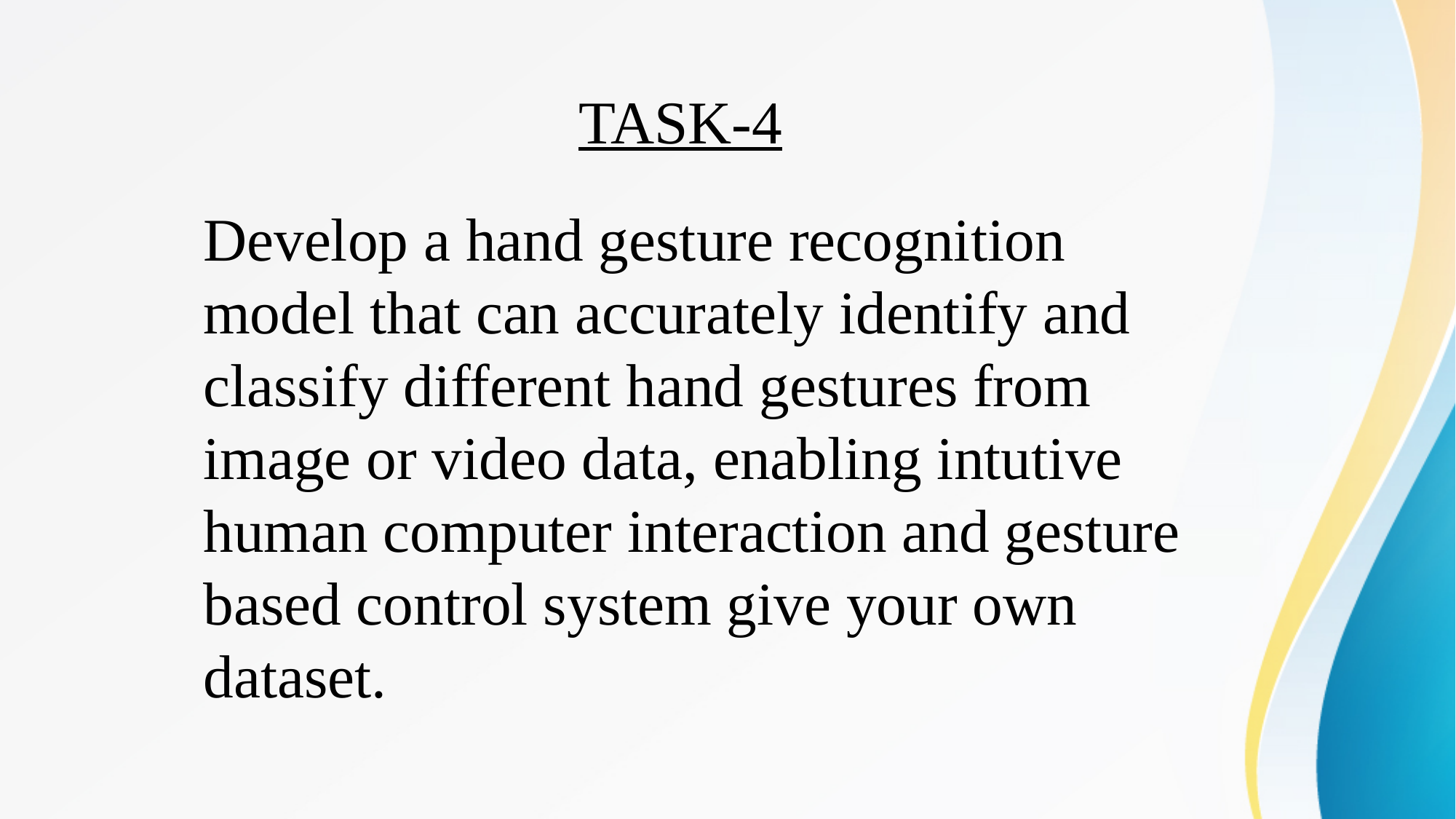

# TASK-4
Develop a hand gesture recognition model that can accurately identify and classify different hand gestures from image or video data, enabling intutive human computer interaction and gesture based control system give your own dataset.